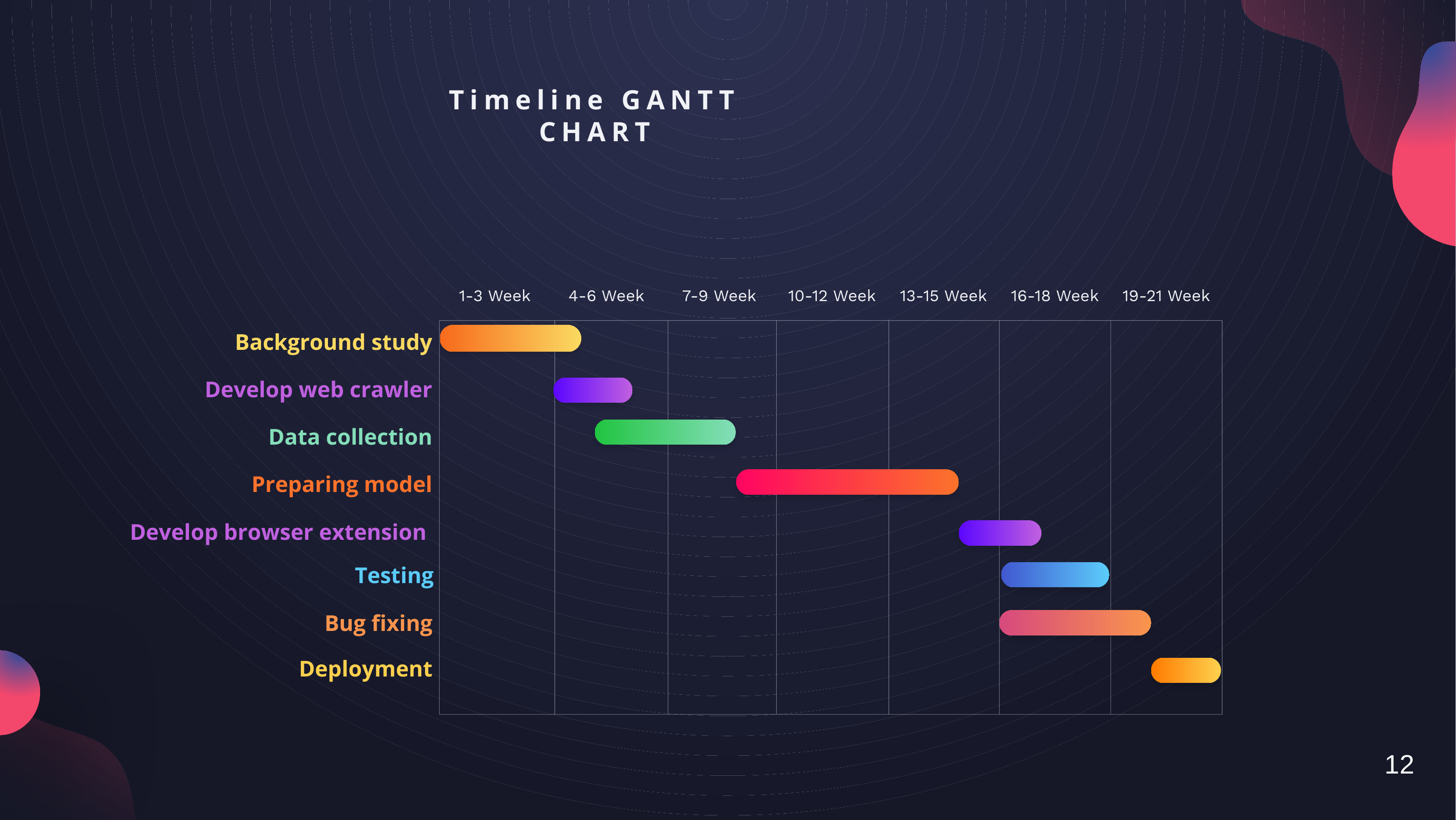

Timeline GANTT CHART
1-3 Week
4-6 Week
7-9 Week
10-12 Week
13-15 Week
16-18 Week
19-21 Week
Background study
Develop web crawler
Data collection
Preparing model

Develop browser extension

Testing
Bug fixing

Deployment